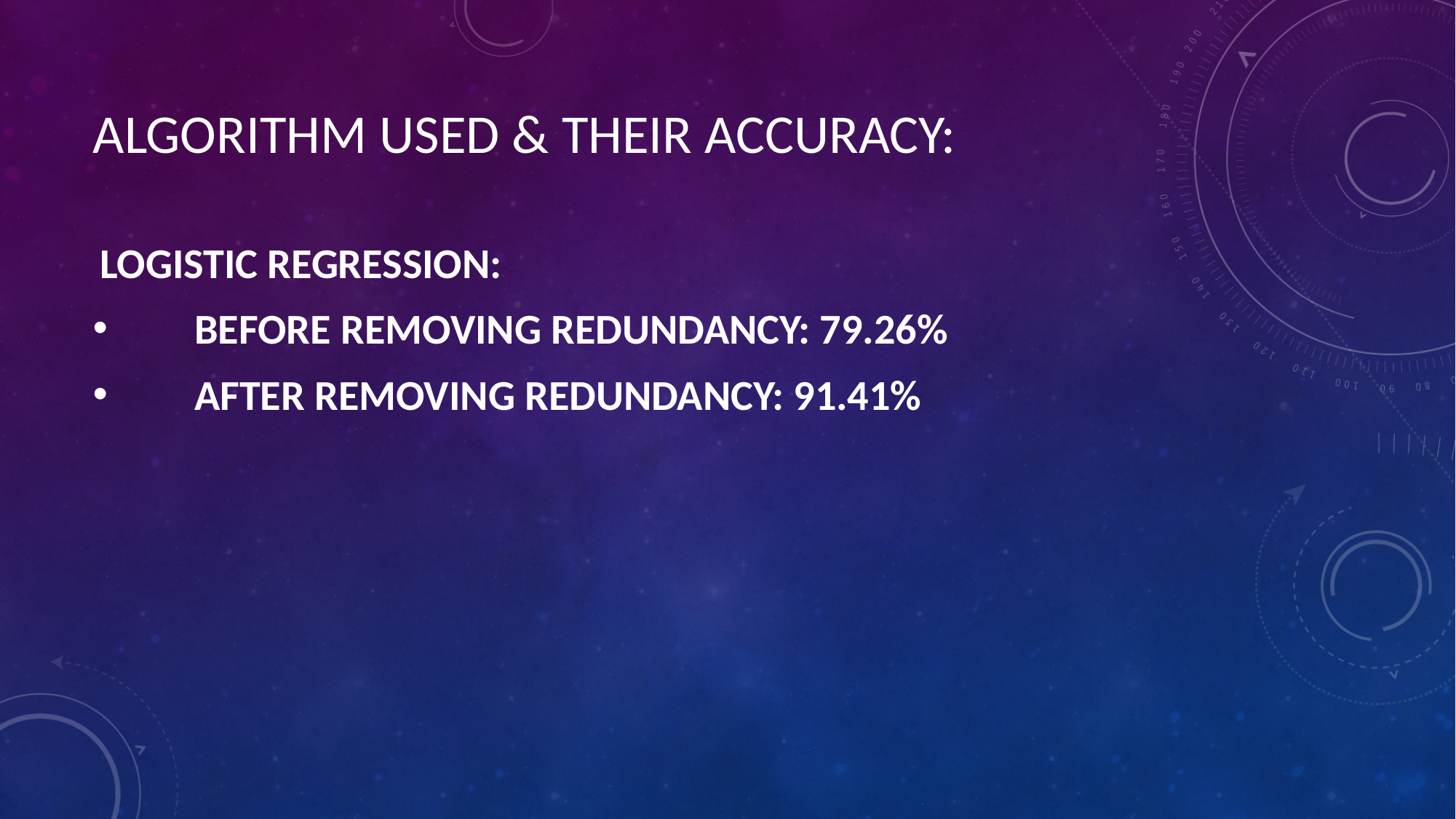

# ALGORITHM USED & THEIR ACCURACY:
 LOGISTIC REGRESSION:
       BEFORE REMOVING REDUNDANCY: 79.26%
       AFTER REMOVING REDUNDANCY: 91.41%